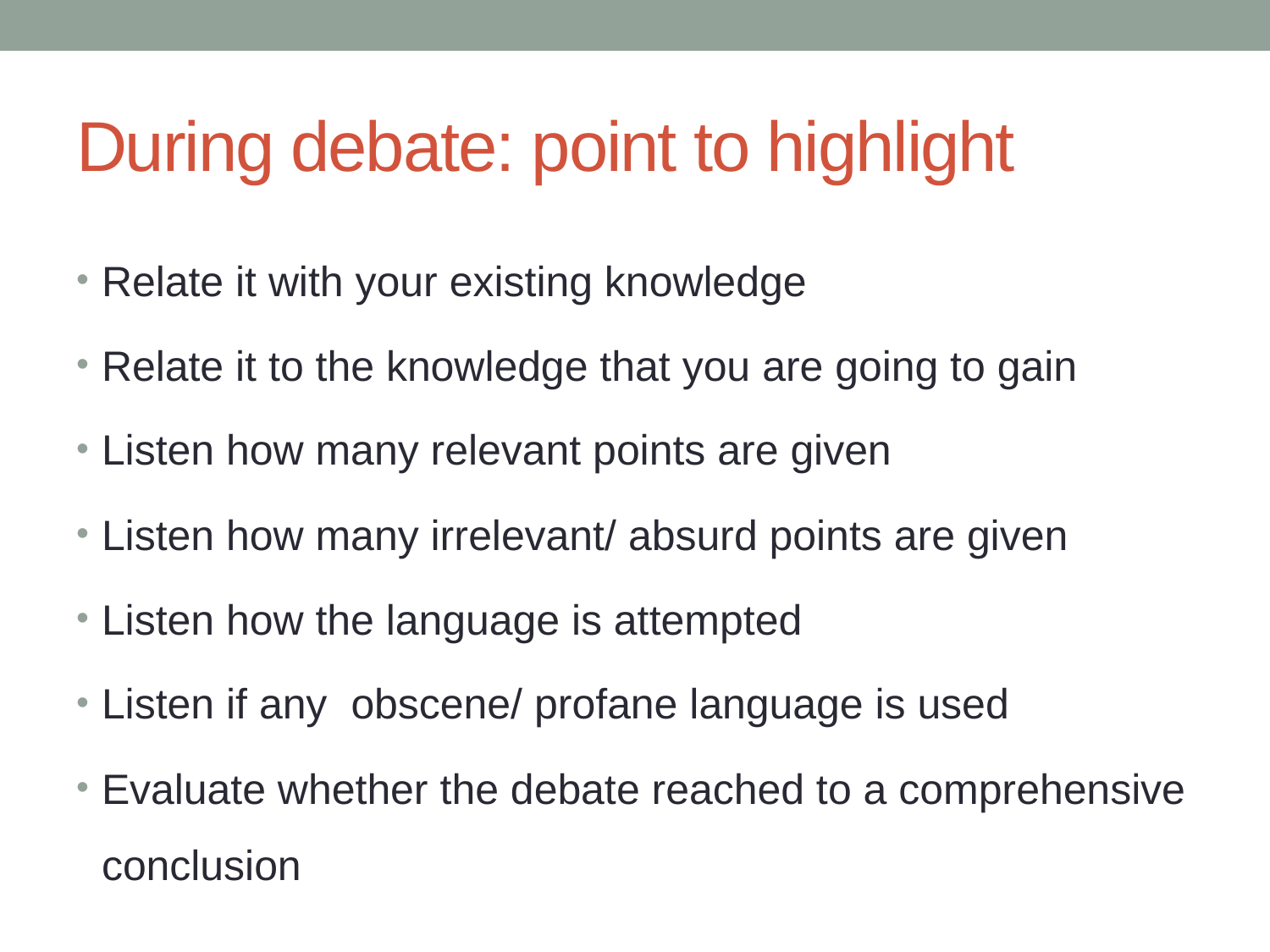

# During debate: point to highlight
Relate it with your existing knowledge
Relate it to the knowledge that you are going to gain
Listen how many relevant points are given
Listen how many irrelevant/ absurd points are given
Listen how the language is attempted
Listen if any  obscene/ profane language is used
Evaluate whether the debate reached to a comprehensive conclusion